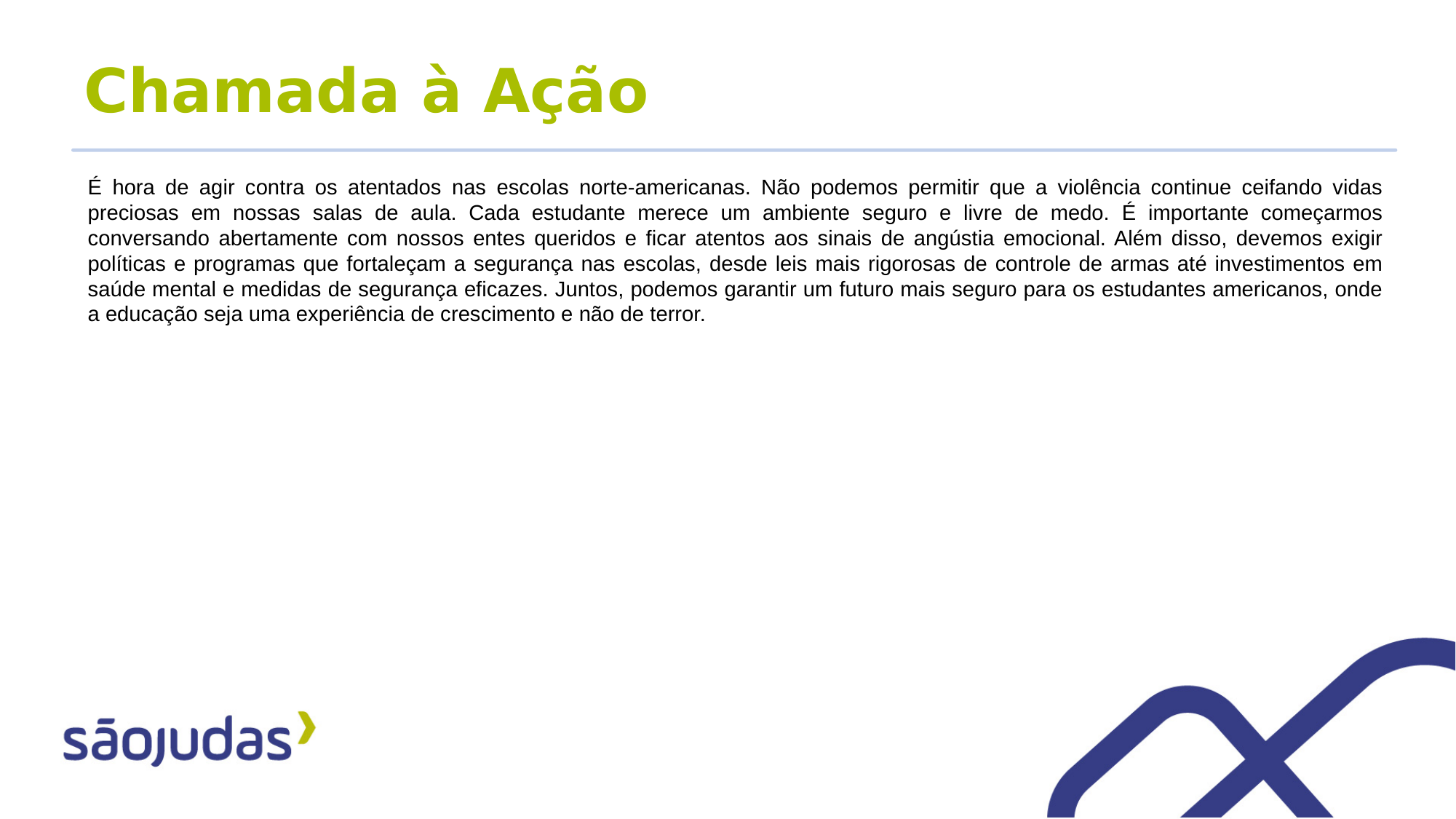

# Chamada à Ação
É hora de agir contra os atentados nas escolas norte-americanas. Não podemos permitir que a violência continue ceifando vidas preciosas em nossas salas de aula. Cada estudante merece um ambiente seguro e livre de medo. É importante começarmos conversando abertamente com nossos entes queridos e ficar atentos aos sinais de angústia emocional. Além disso, devemos exigir políticas e programas que fortaleçam a segurança nas escolas, desde leis mais rigorosas de controle de armas até investimentos em saúde mental e medidas de segurança eficazes. Juntos, podemos garantir um futuro mais seguro para os estudantes americanos, onde a educação seja uma experiência de crescimento e não de terror.